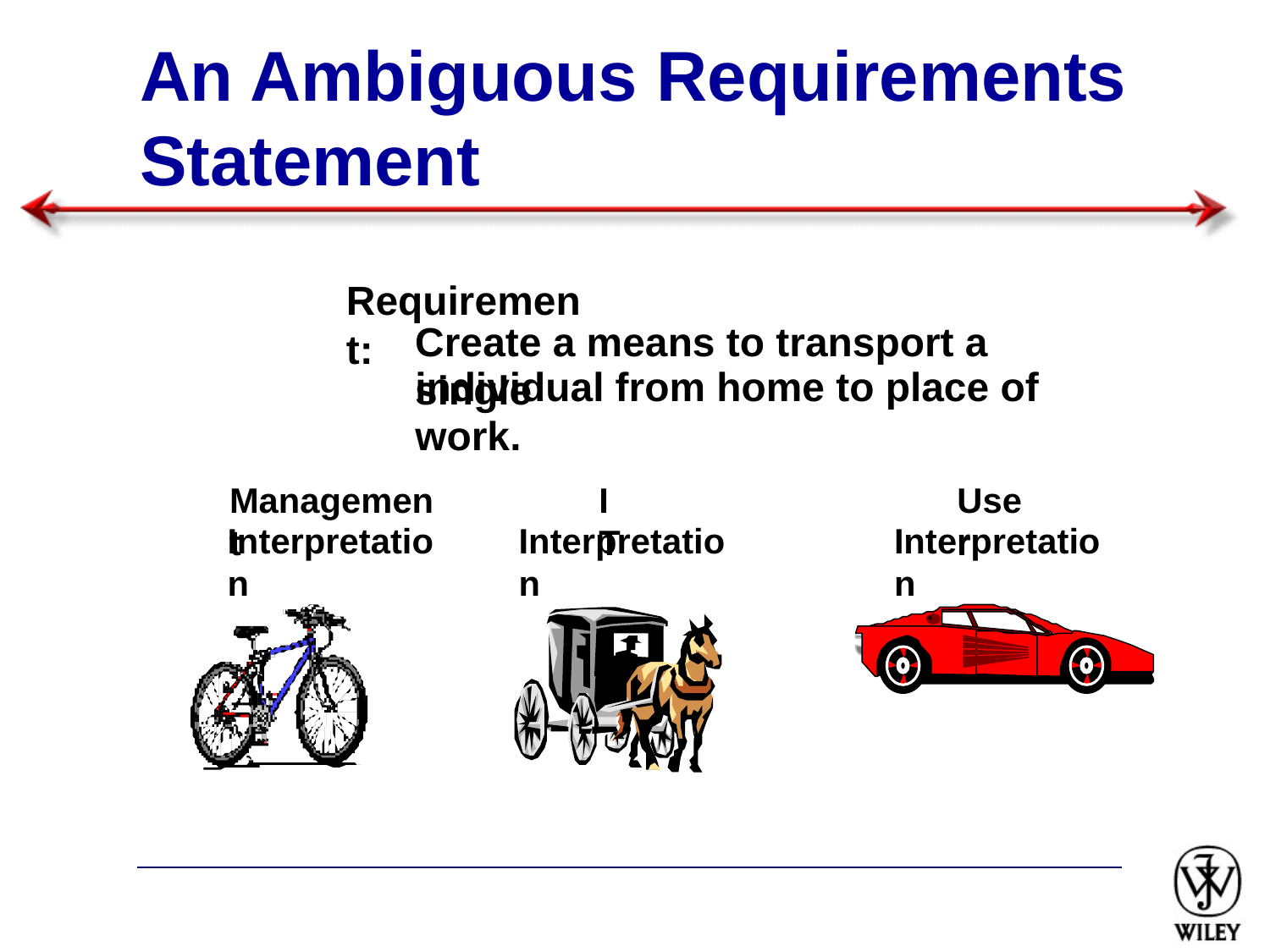

# An Ambiguous Requirements Statement
Requirement:
Create a means to transport a single
individual from home to place of work.
Management
I T
User
Interpretation
Interpretation
Interpretation